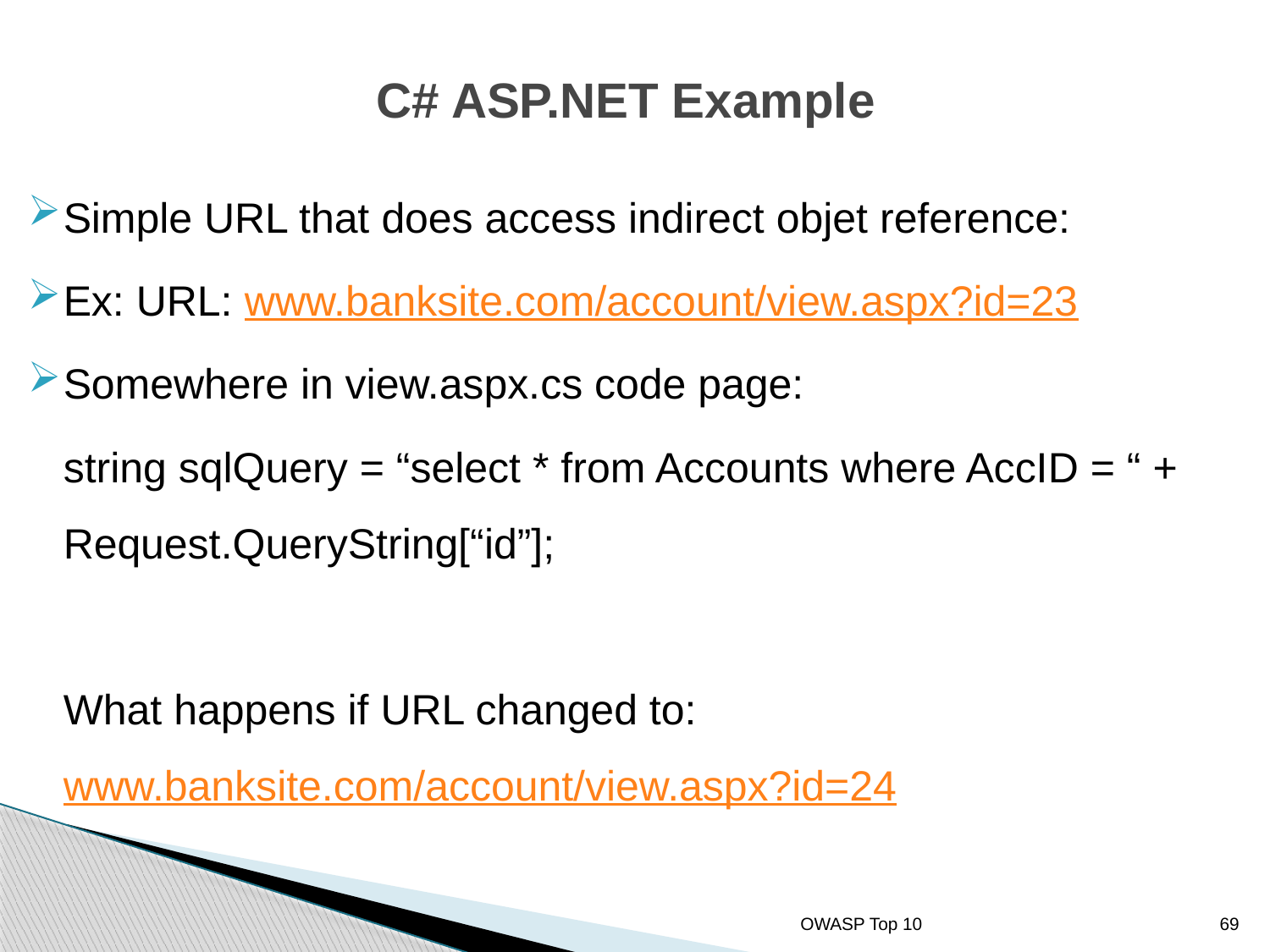

# C# ASP.NET Example
Simple URL that does access indirect objet reference:
Ex: URL: www.banksite.com/account/view.aspx?id=23
Somewhere in view.aspx.cs code page:
	string sqlQuery = “select * from Accounts where AccID = “ + Request.QueryString[“id”];

	What happens if URL changed to: www.banksite.com/account/view.aspx?id=24

OWASP Top 10
69